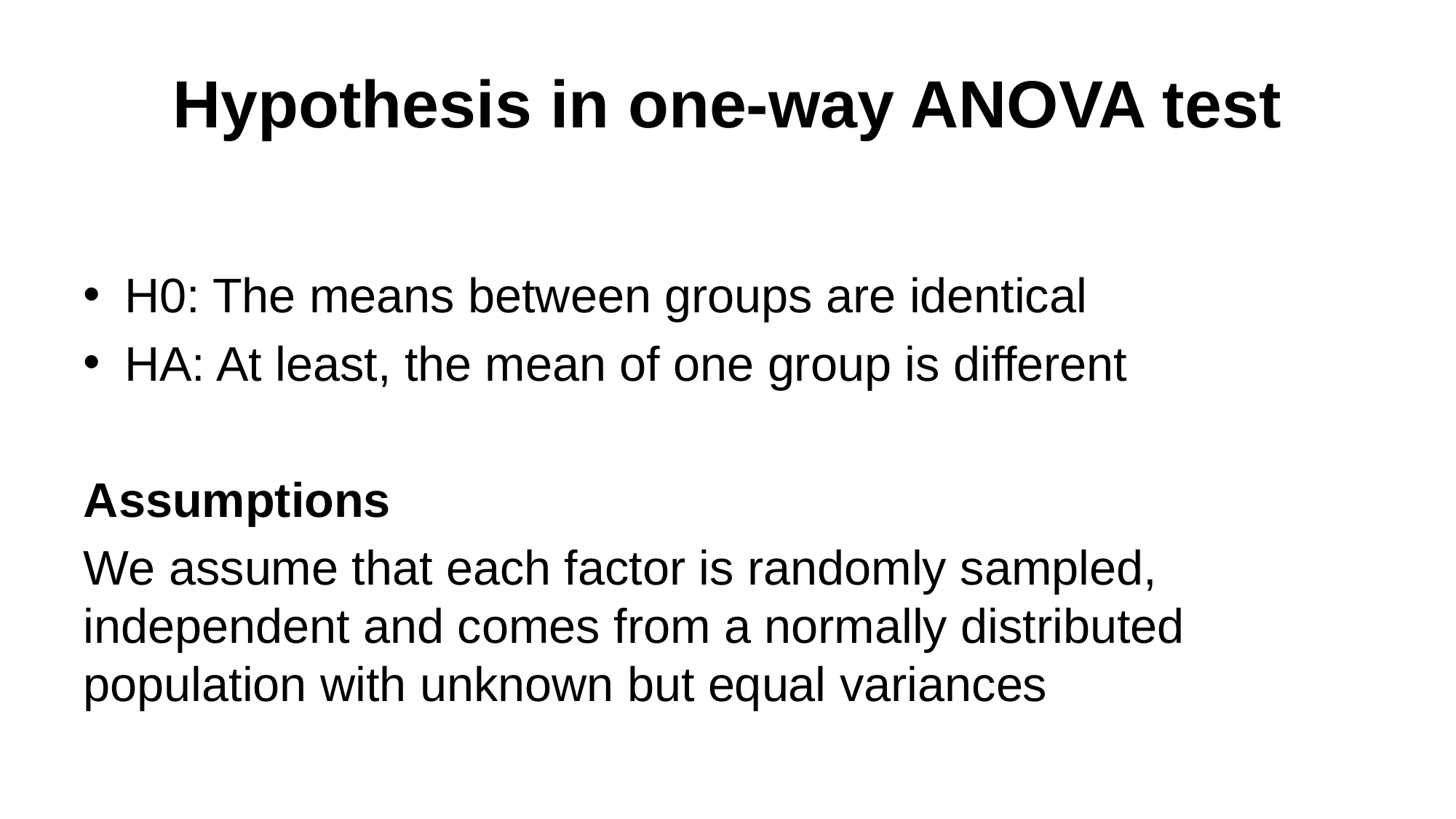

# Hypothesis in one-way ANOVA test

H0: The means between groups are identical
HA: At least, the mean of one group is different

Assumptions
We assume that each factor is randomly sampled, independent and comes from a normally distributed population with unknown but equal variances